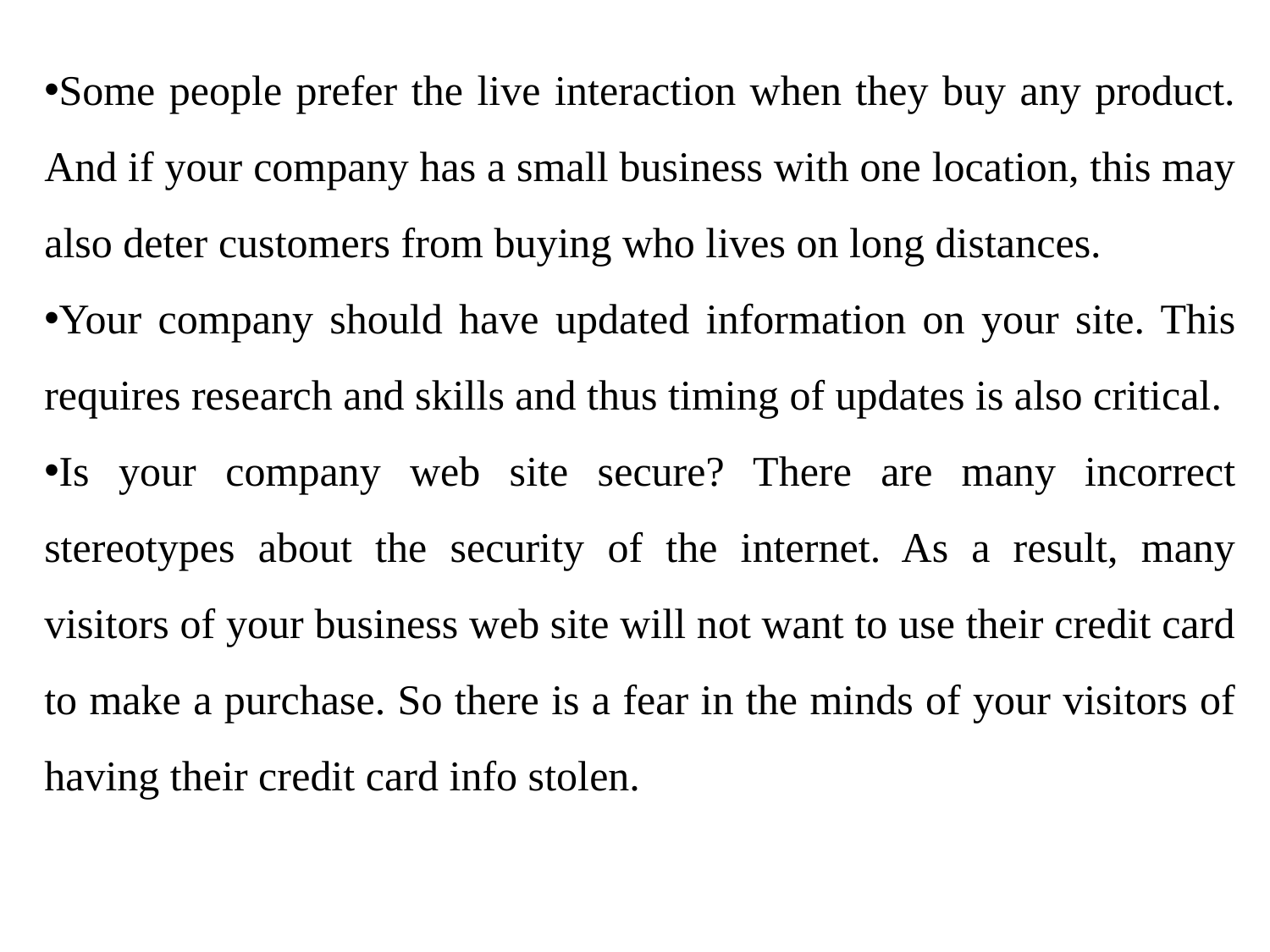

Some people prefer the live interaction when they buy any product. And if your company has a small business with one location, this may also deter customers from buying who lives on long distances.
Your company should have updated information on your site. This requires research and skills and thus timing of updates is also critical.
Is your company web site secure? There are many incorrect stereotypes about the security of the internet. As a result, many visitors of your business web site will not want to use their credit card to make a purchase. So there is a fear in the minds of your visitors of having their credit card info stolen.